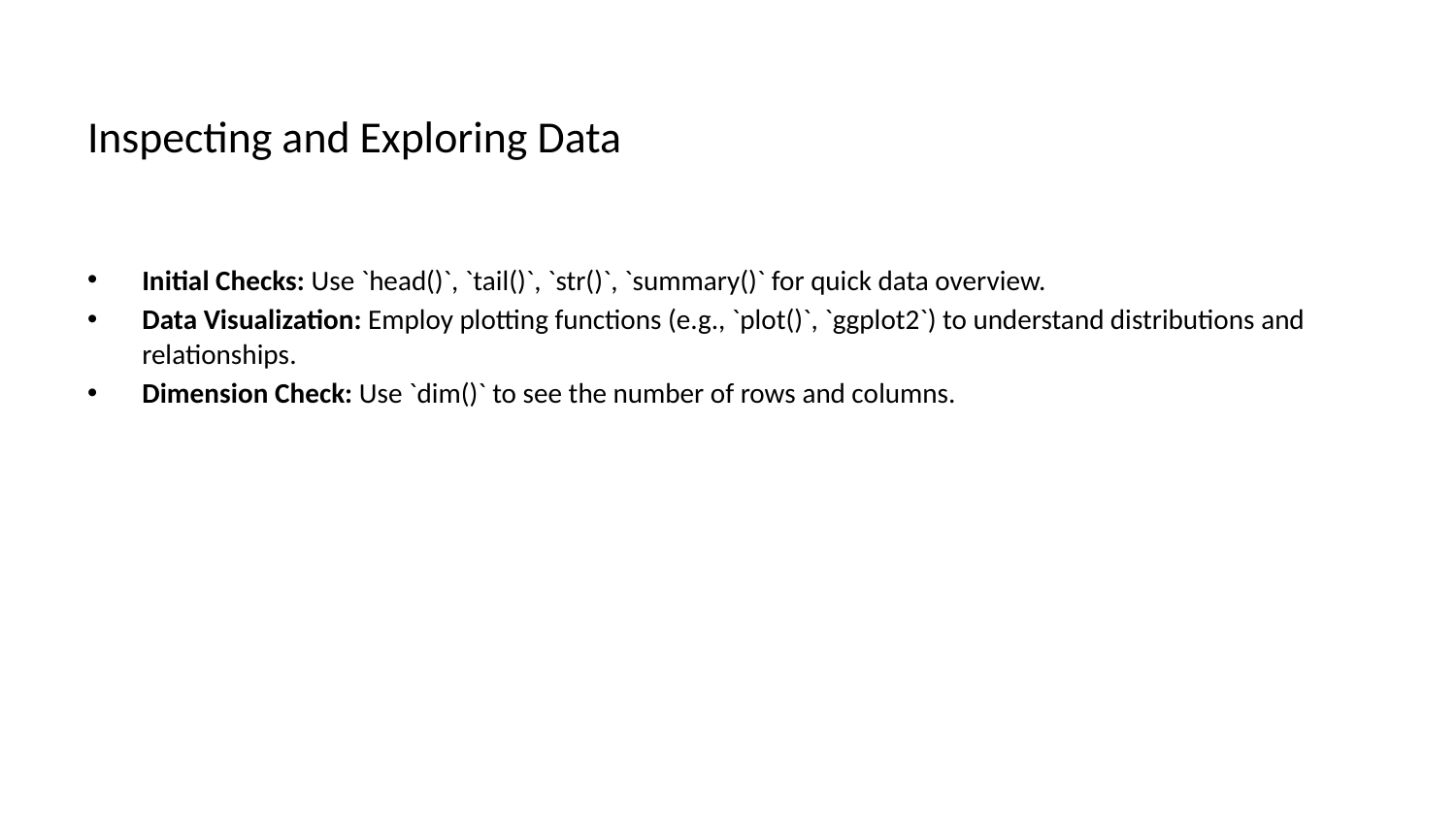

# Inspecting and Exploring Data
Initial Checks: Use `head()`, `tail()`, `str()`, `summary()` for quick data overview.
Data Visualization: Employ plotting functions (e.g., `plot()`, `ggplot2`) to understand distributions and relationships.
Dimension Check: Use `dim()` to see the number of rows and columns.